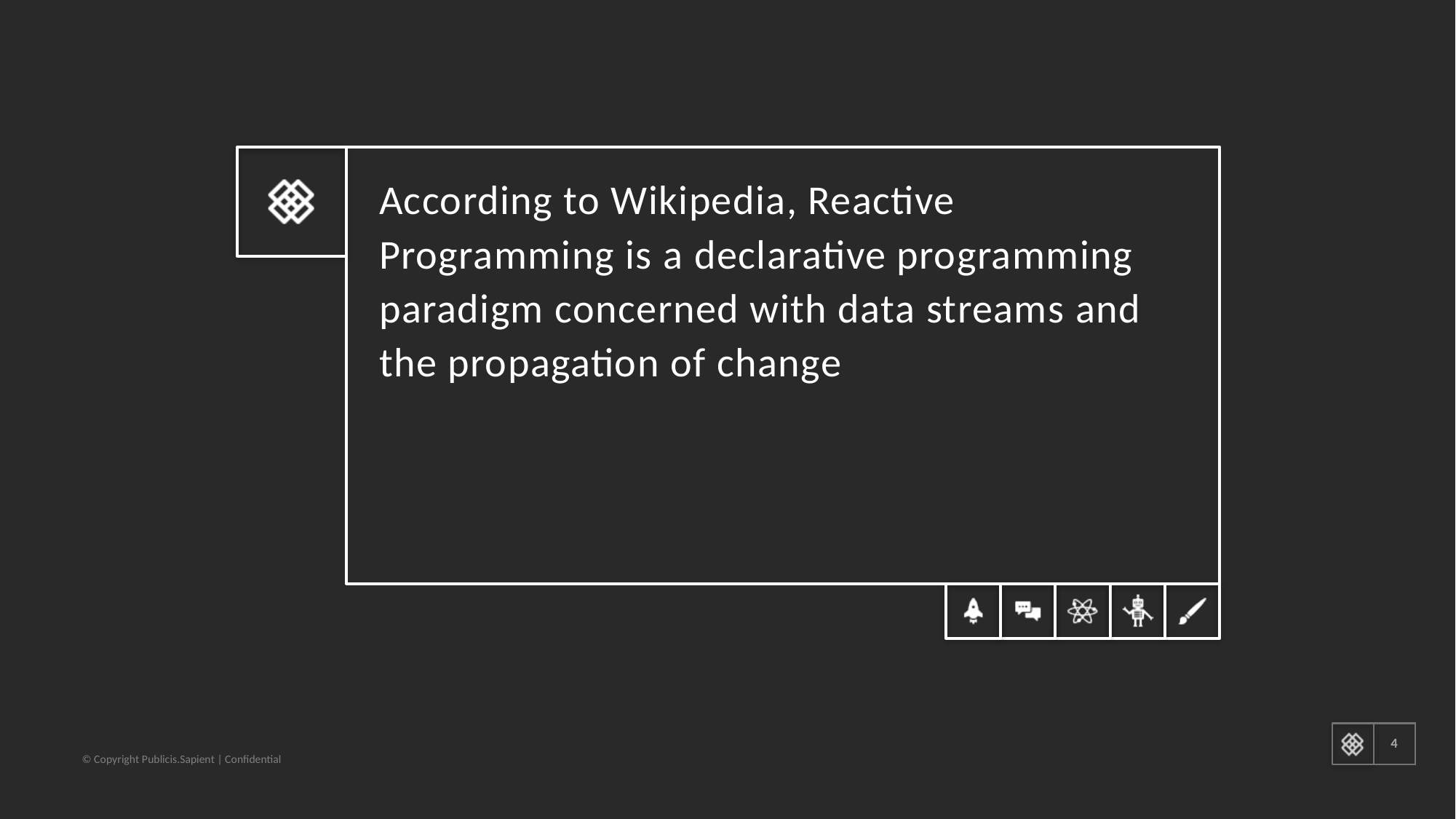

# According to Wikipedia, Reactive Programming is a declarative programming paradigm concerned with data streams and the propagation of change